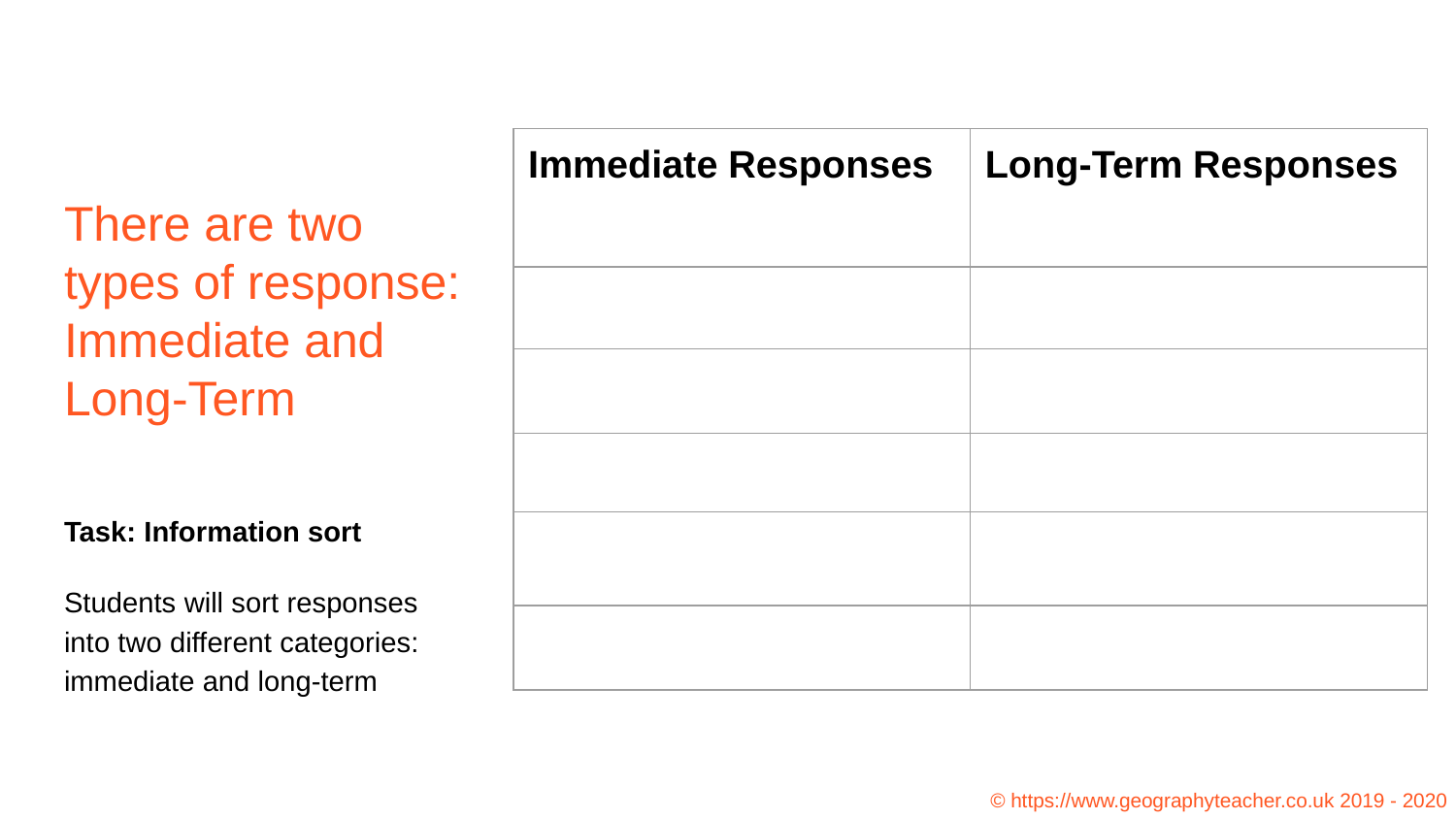

# There are two types of response: Immediate and Long-Term
| Immediate Responses | Long-Term Responses |
| --- | --- |
|  |  |
|  |  |
|  |  |
|  |  |
|  |  |
Task: Information sort
Students will sort responses into two different categories: immediate and long-term